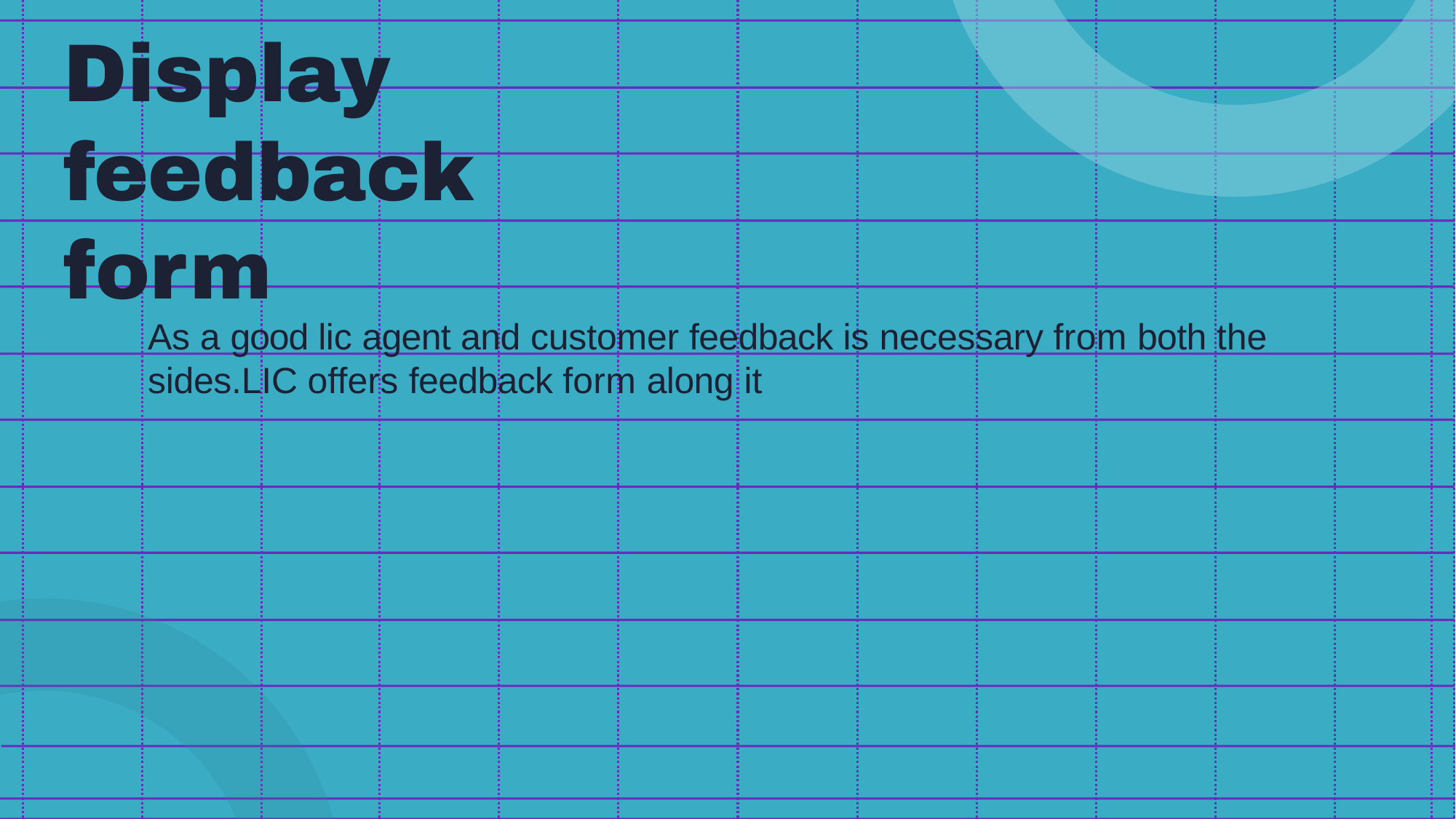

# Display
feedback	form
As a good lic agent and customer feedback is necessary from both the  sides.LIC offers feedback form along it